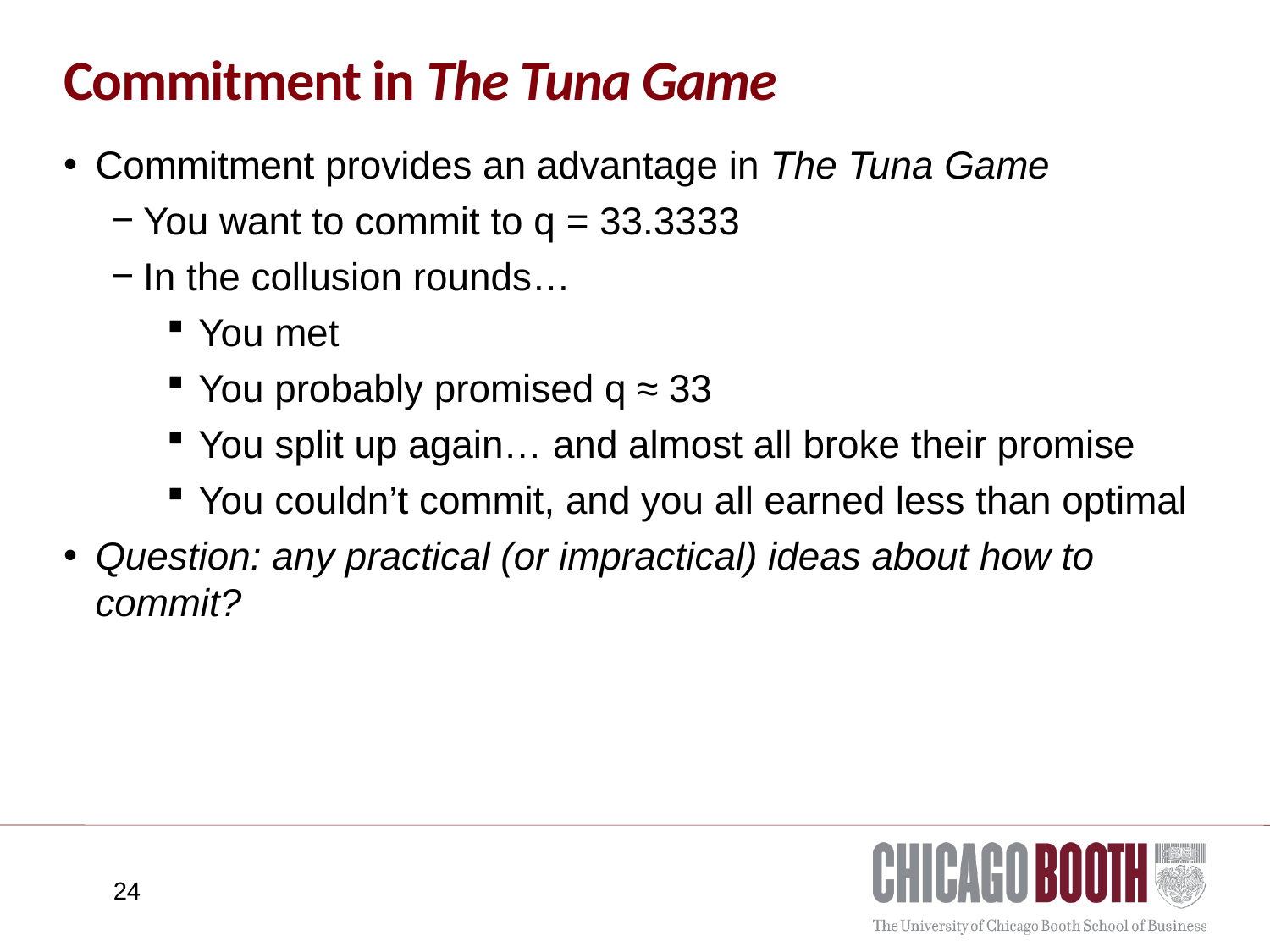

# Commitment in The Tuna Game
Commitment provides an advantage in The Tuna Game
You want to commit to q = 33.3333
In the collusion rounds…
You met
You probably promised q ≈ 33
You split up again… and almost all broke their promise
You couldn’t commit, and you all earned less than optimal
Question: any practical (or impractical) ideas about how to commit?